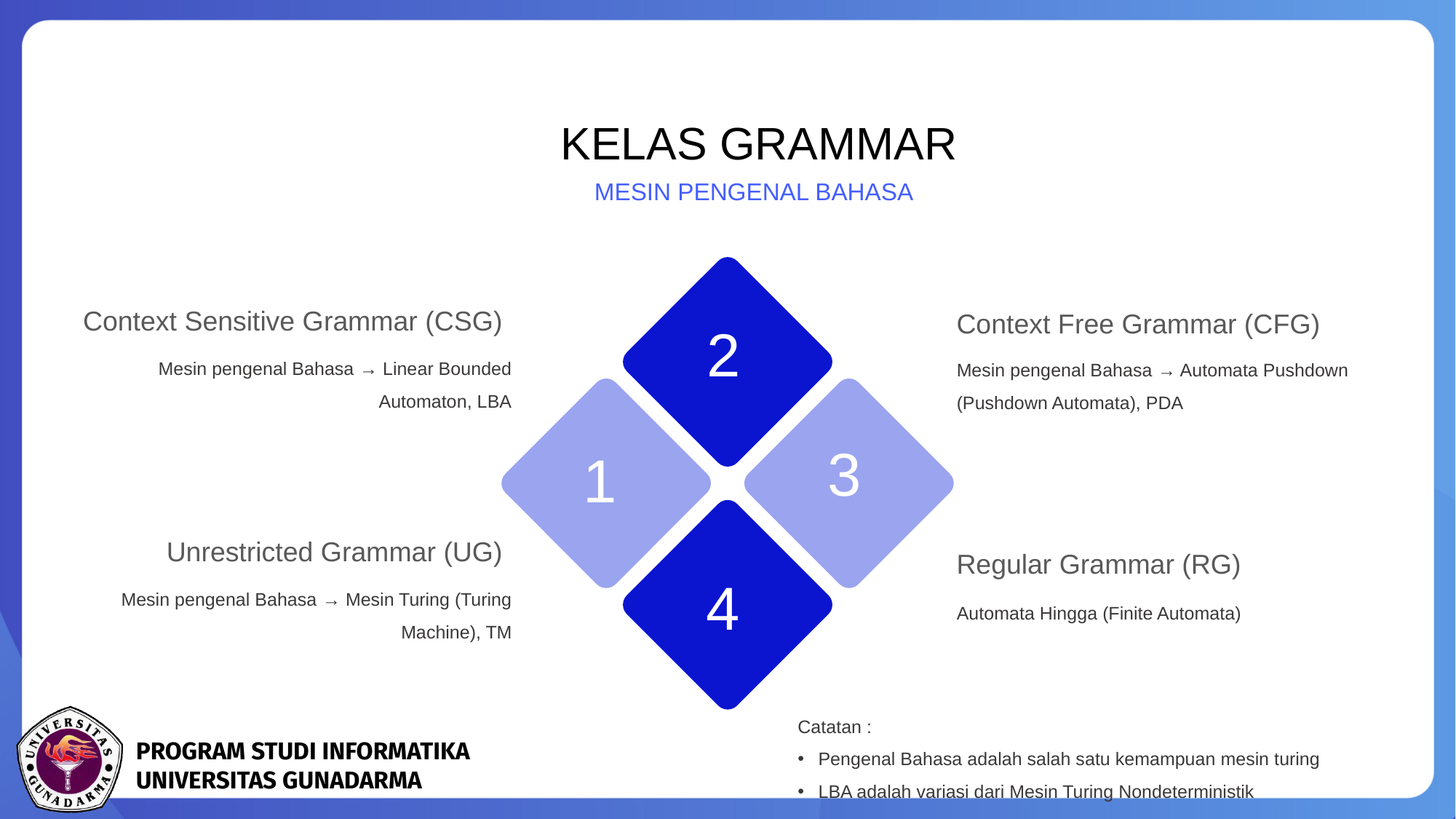

KELAS GRAMMAR
Mesin pengenal bahasa

Context Sensitive Grammar (CSG)
Context Free Grammar (CFG)
2
Mesin pengenal Bahasa → Linear Bounded Automaton, LBA
Mesin pengenal Bahasa → Automata Pushdown (Pushdown Automata), PDA

3
1

Unrestricted Grammar (UG)
Regular Grammar (RG)
4
Mesin pengenal Bahasa → Mesin Turing (Turing Machine), TM
Automata Hingga (Finite Automata)
Catatan :
Pengenal Bahasa adalah salah satu kemampuan mesin turing
LBA adalah variasi dari Mesin Turing Nondeterministik